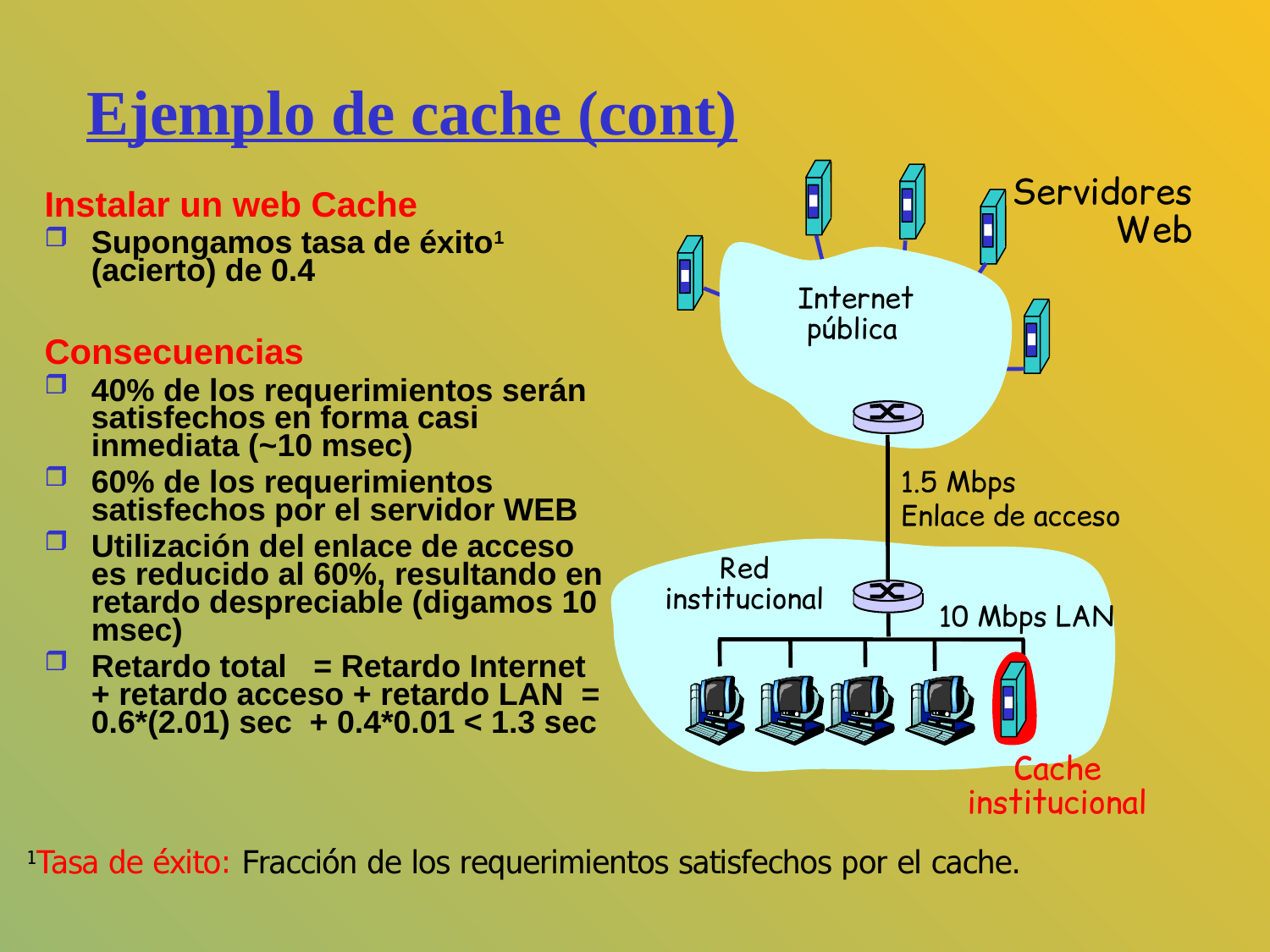

Ejemplo de cache (cont)

Servidores
Web
Instalar un web Cache
Supongamos tasa de éxito1 (acierto) de 0.4

Consecuencias
40% de los requerimientos serán satisfechos en forma casi inmediata (~10 msec)
60% de los requerimientos satisfechos por el servidor WEB
Utilización del enlace de acceso es reducido al 60%, resultando en retardo despreciable (digamos 10 msec)
Retardo total   = Retardo Internet + retardo acceso + retardo LAN  =  0.6*(2.01) sec  + 0.4*0.01 < 1.3 sec

 Internet
pública

1.5 Mbps
Enlace de acceso

Red
institucional

10 Mbps LAN

Cache
institucional
1Tasa de éxito: Fracción de los requerimientos satisfechos por el cache.